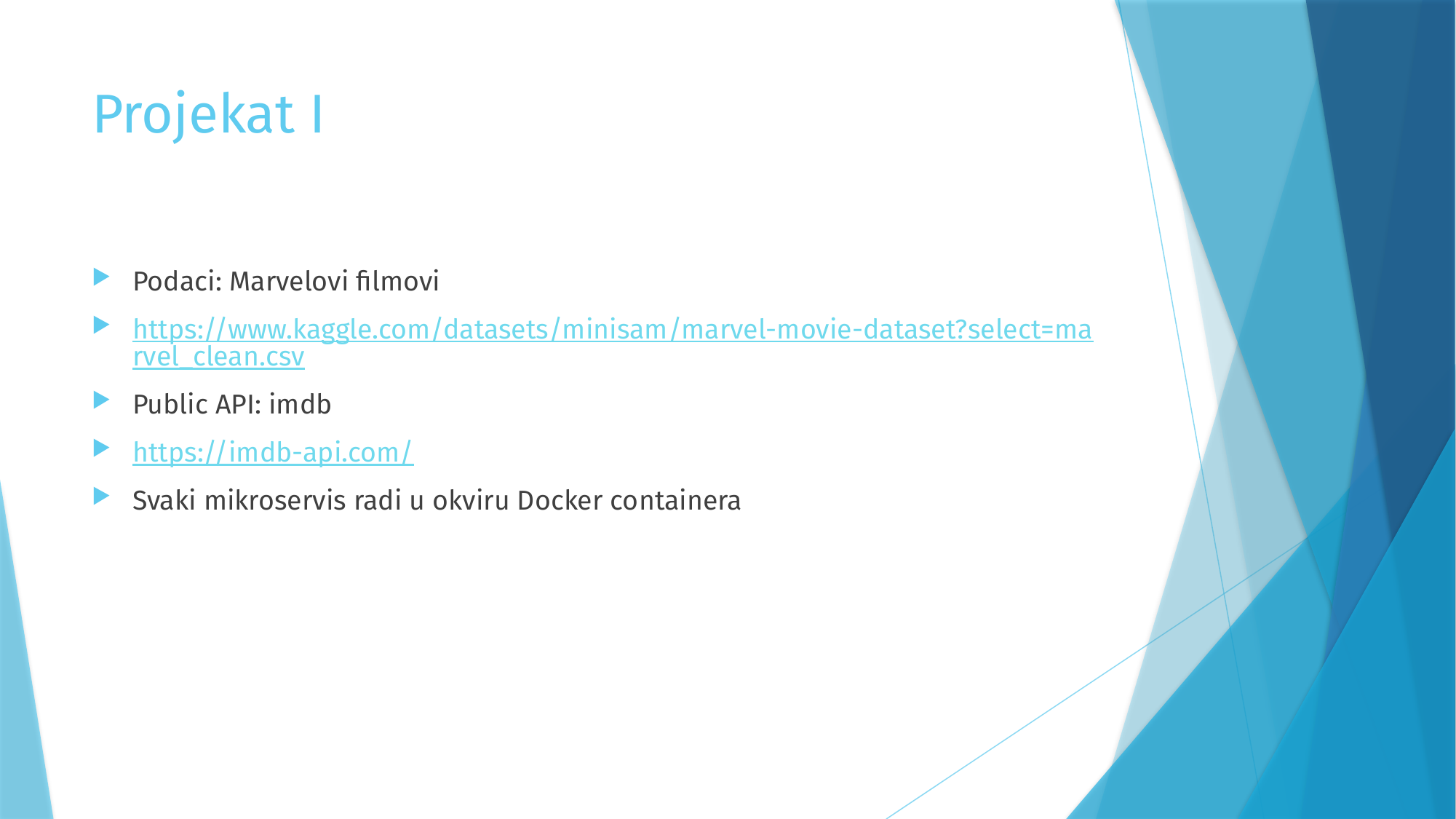

# Projekat I
Podaci: Marvelovi filmovi
https://www.kaggle.com/datasets/minisam/marvel-movie-dataset?select=marvel_clean.csv
Public API: imdb
https://imdb-api.com/
Svaki mikroservis radi u okviru Docker containera